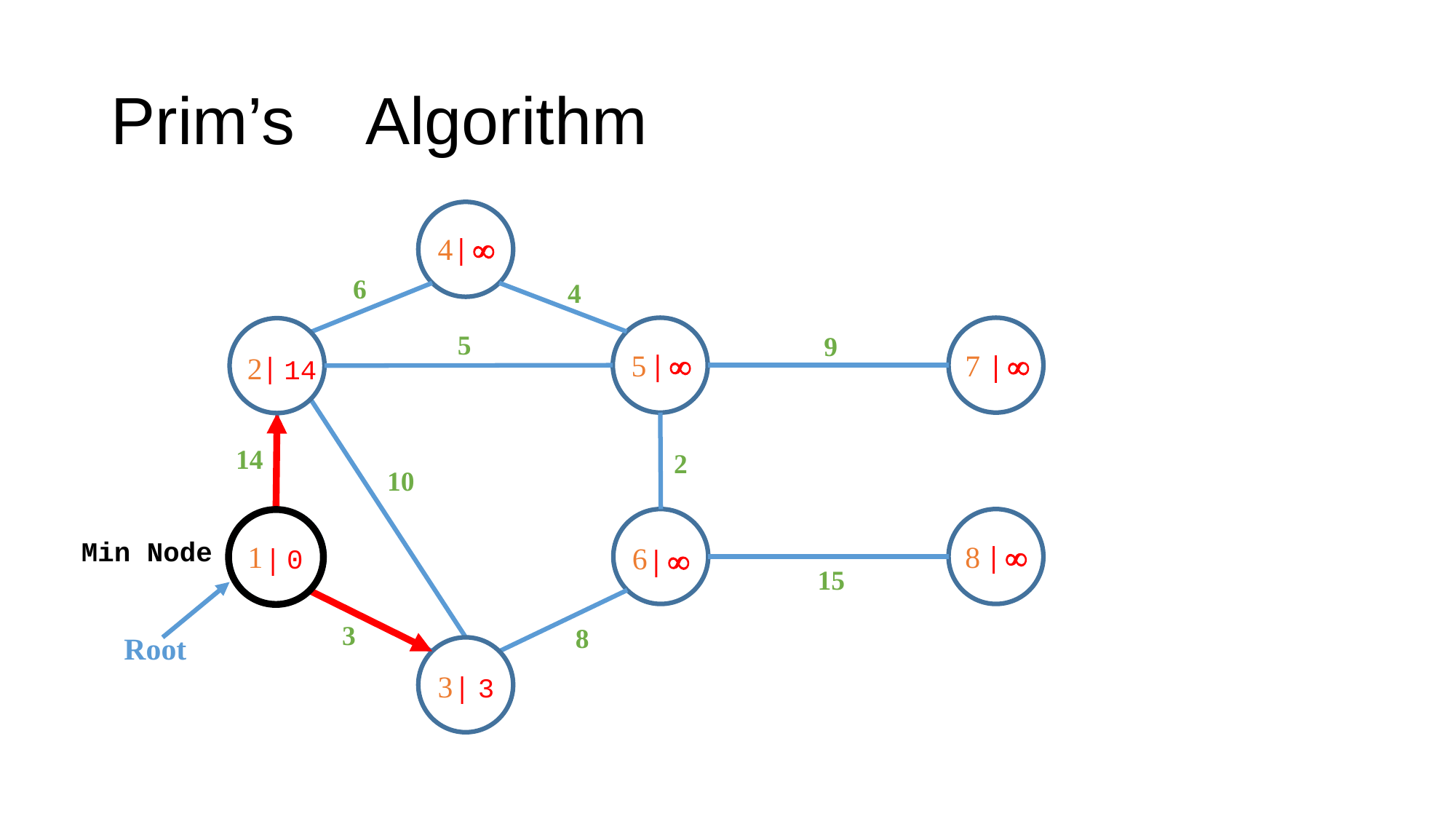

# Prim’s    Algorithm

| ∞
4
6
4

5
9
| ∞
| ∞
7
5
| ∞
2
14
14
2
10

Min Node
| ∞
8
1
| ∞
6
| ∞
0
15
Root
3
8

3
| ∞
3